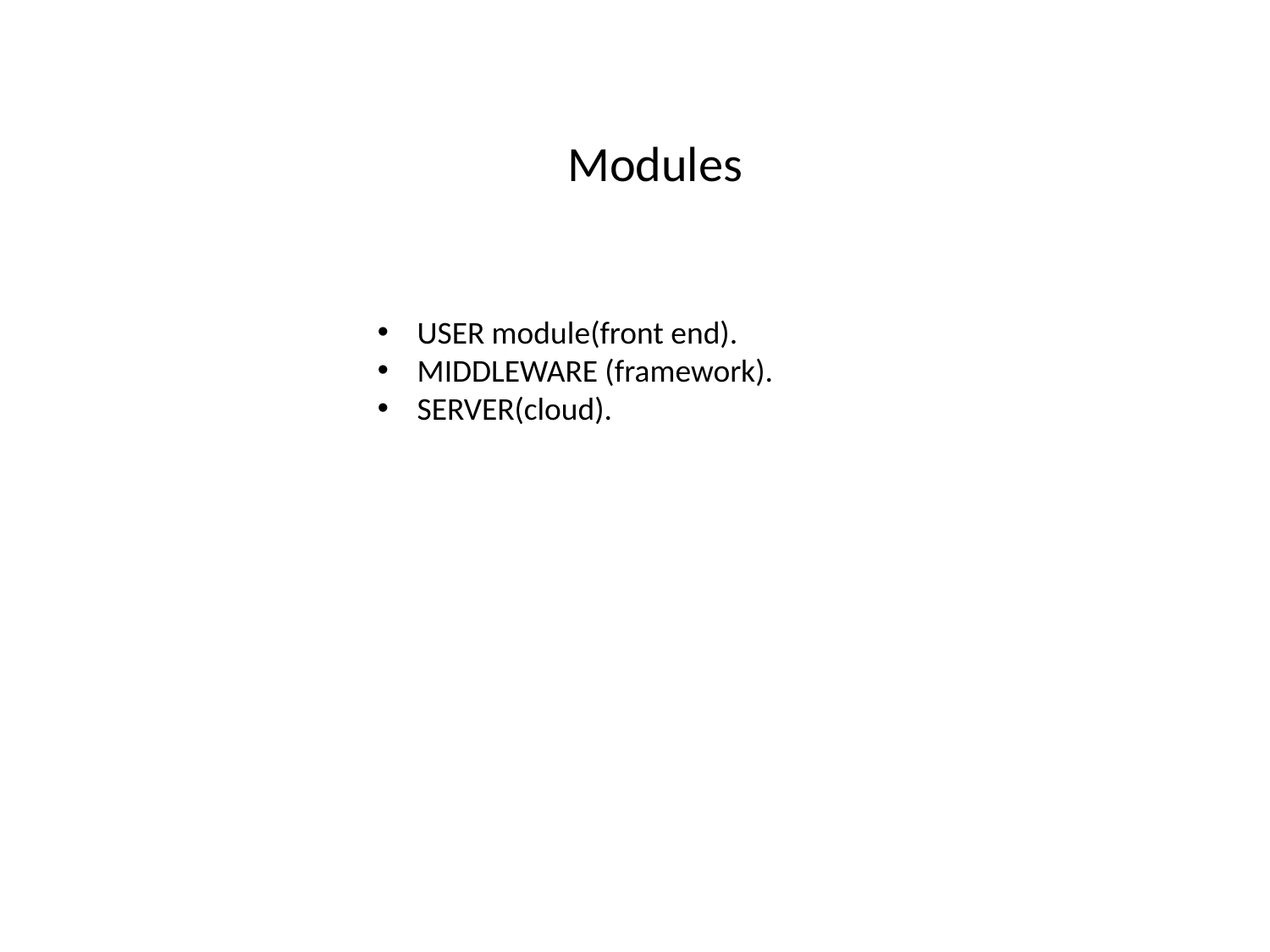

Modules
USER module(front end).
MIDDLEWARE (framework).
SERVER(cloud).